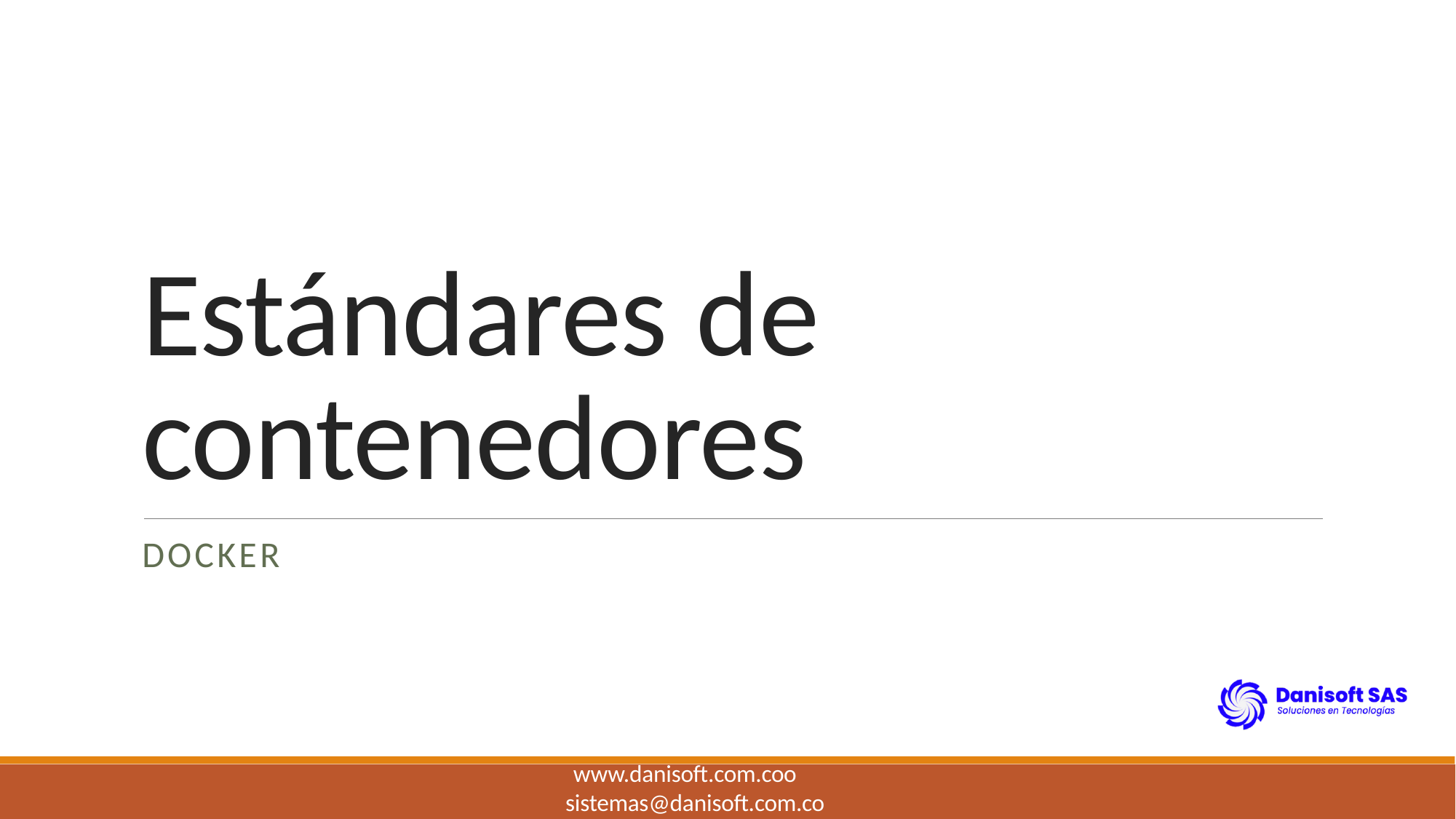

# Estándares de  contenedores
DOCKER
www.danisoft.com.coo
sistemas@danisoft.com.co